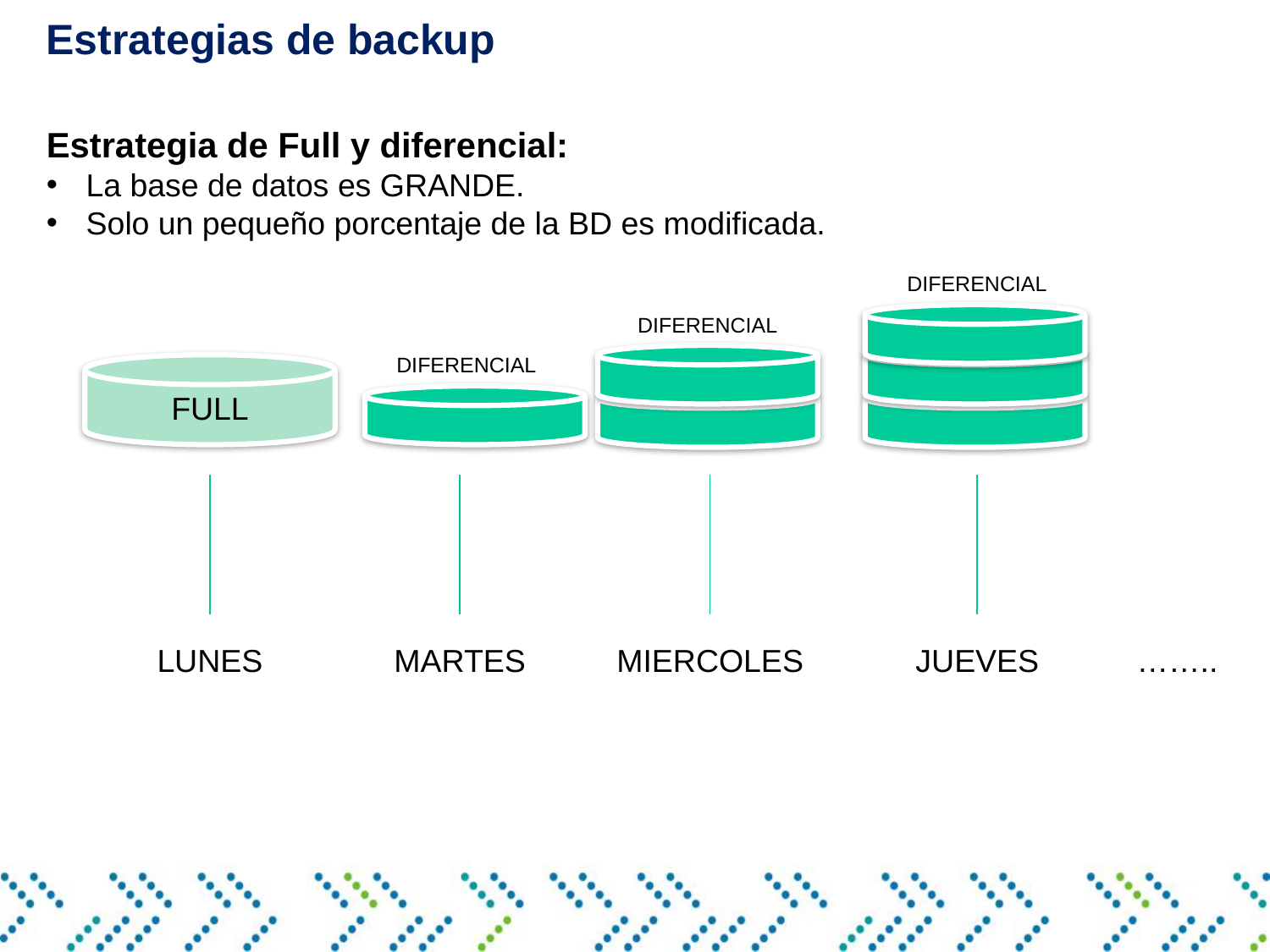

Estrategias de backup
Estrategia de Full y diferencial:
La base de datos es GRANDE.
Solo un pequeño porcentaje de la BD es modificada.
DIFERENCIAL

DIFERENCIAL
DIFERENCIAL

FULL

LUNES
MARTES
MIERCOLES
JUEVES
……..